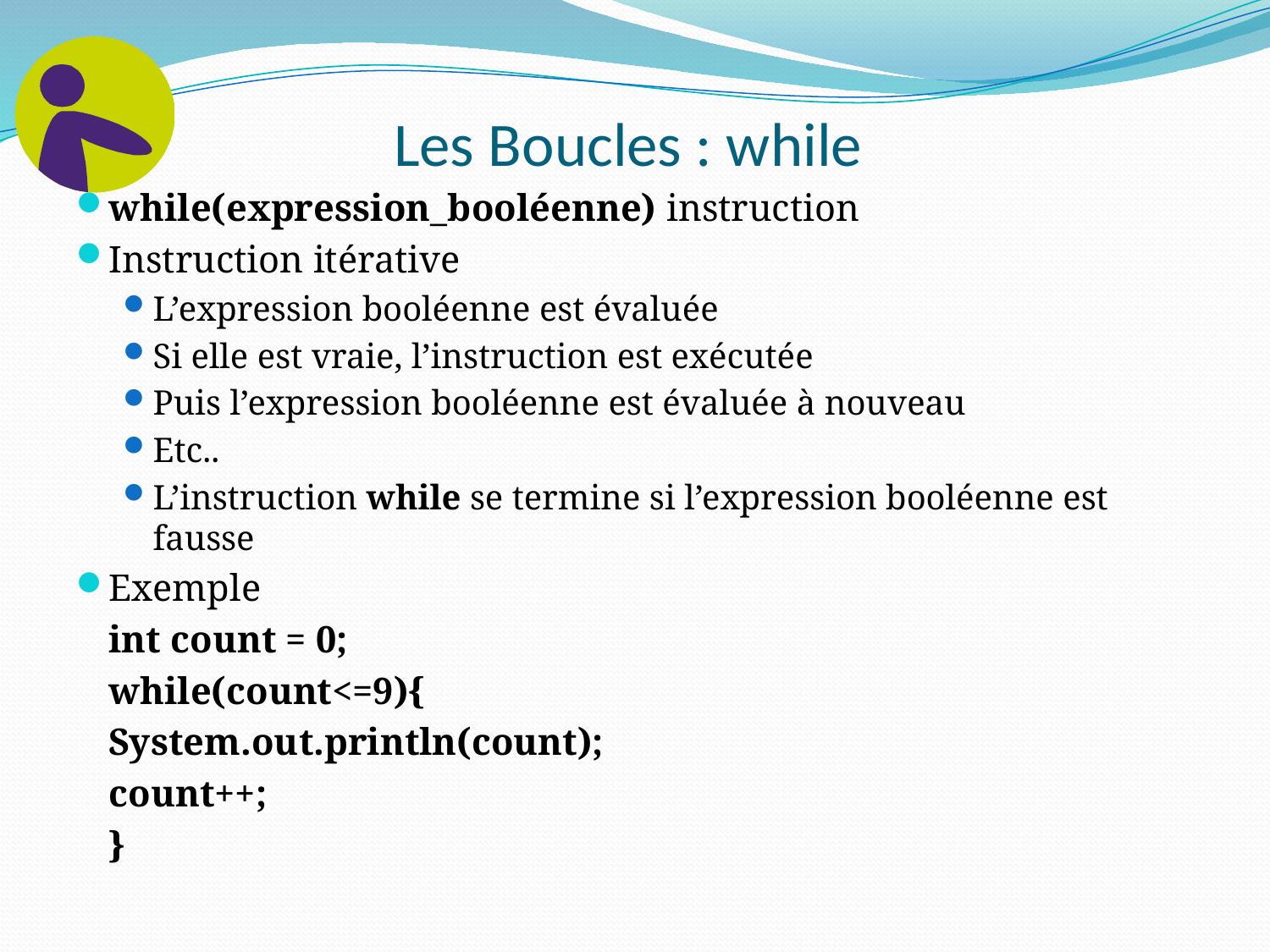

# Les Boucles : while
while(expression_booléenne) instruction
Instruction itérative
L’expression booléenne est évaluée
Si elle est vraie, l’instruction est exécutée
Puis l’expression booléenne est évaluée à nouveau
Etc..
L’instruction while se termine si l’expression booléenne est fausse
Exemple
		int count = 0;
		while(count<=9){
			System.out.println(count);
			count++;
		}